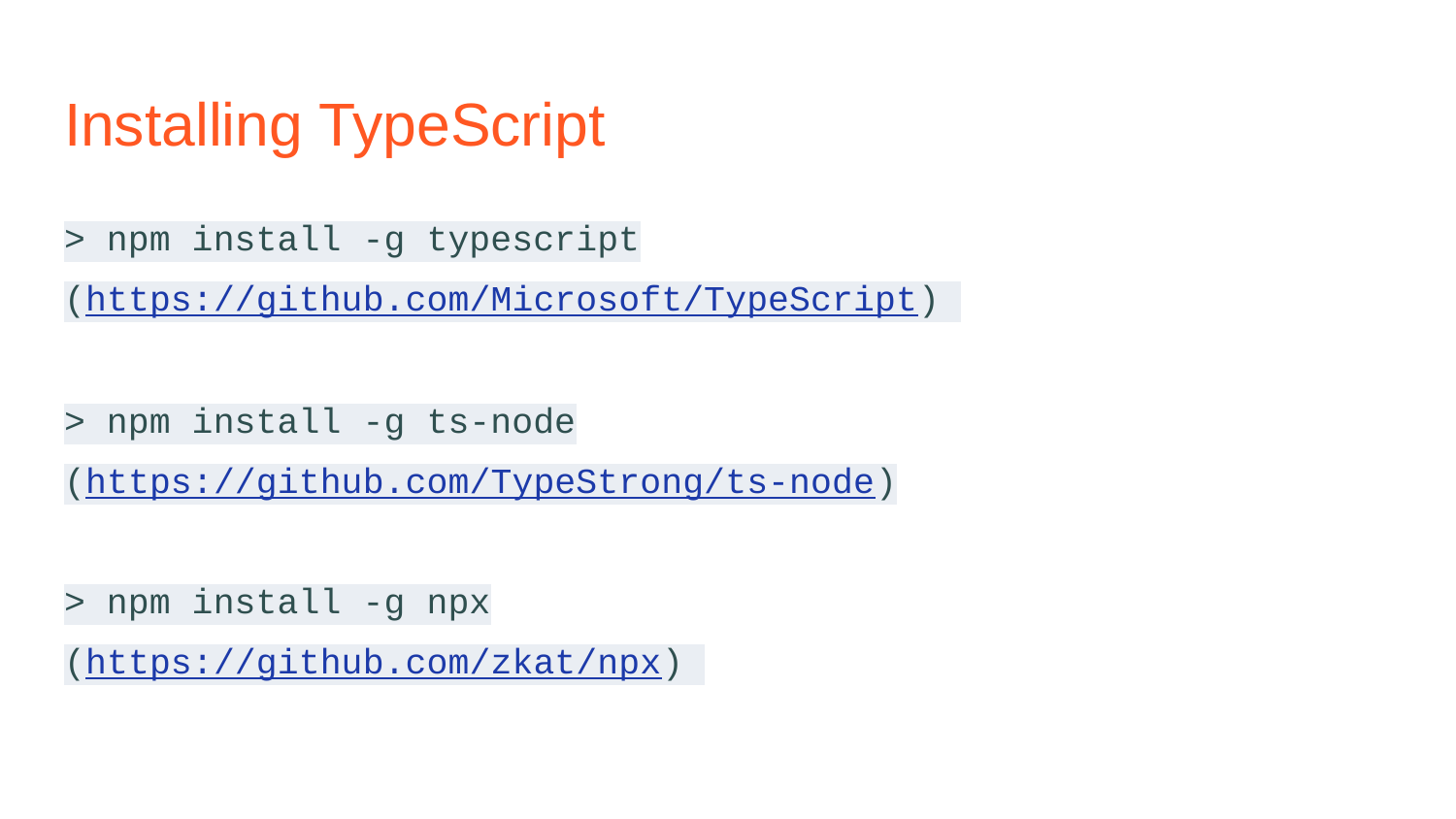

# Installing TypeScript
> npm install -g typescript
(https://github.com/Microsoft/TypeScript)

> npm install -g ts-node
(https://github.com/TypeStrong/ts-node)

> npm install -g npx
(https://github.com/zkat/npx)